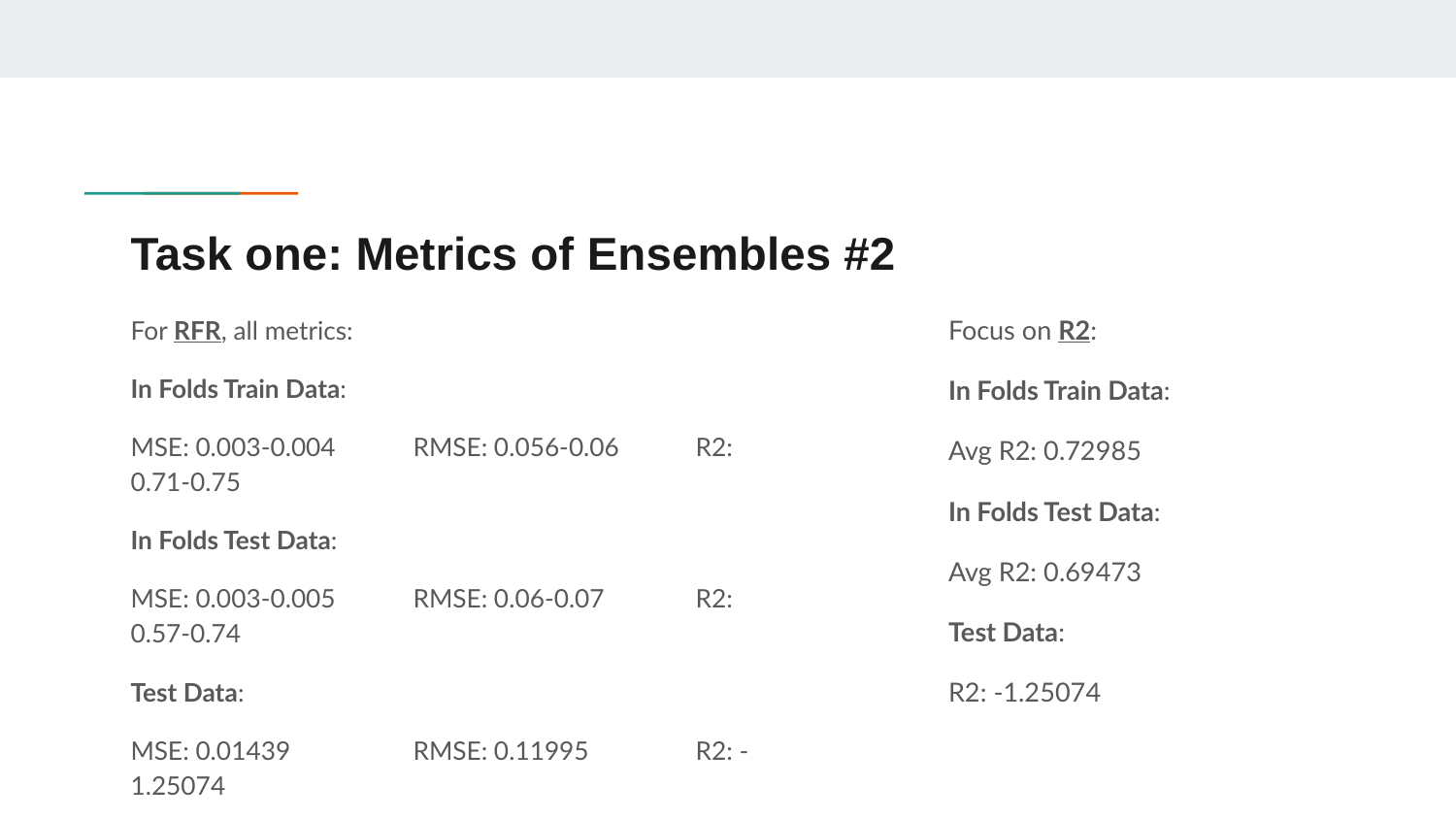

# Task one: Metrics of Ensembles #2
Focus on R2:
In Folds Train Data:
Avg R2: 0.72985
In Folds Test Data:
Avg R2: 0.69473
Test Data:
R2: -1.25074

For RFR, all metrics:
In Folds Train Data:
MSE: 0.003-0.004	RMSE: 0.056-0.06	R2: 0.71-0.75
In Folds Test Data:
MSE: 0.003-0.005	RMSE: 0.06-0.07	R2: 0.57-0.74
Test Data:
MSE: 0.01439	RMSE: 0.11995	R2: -1.25074